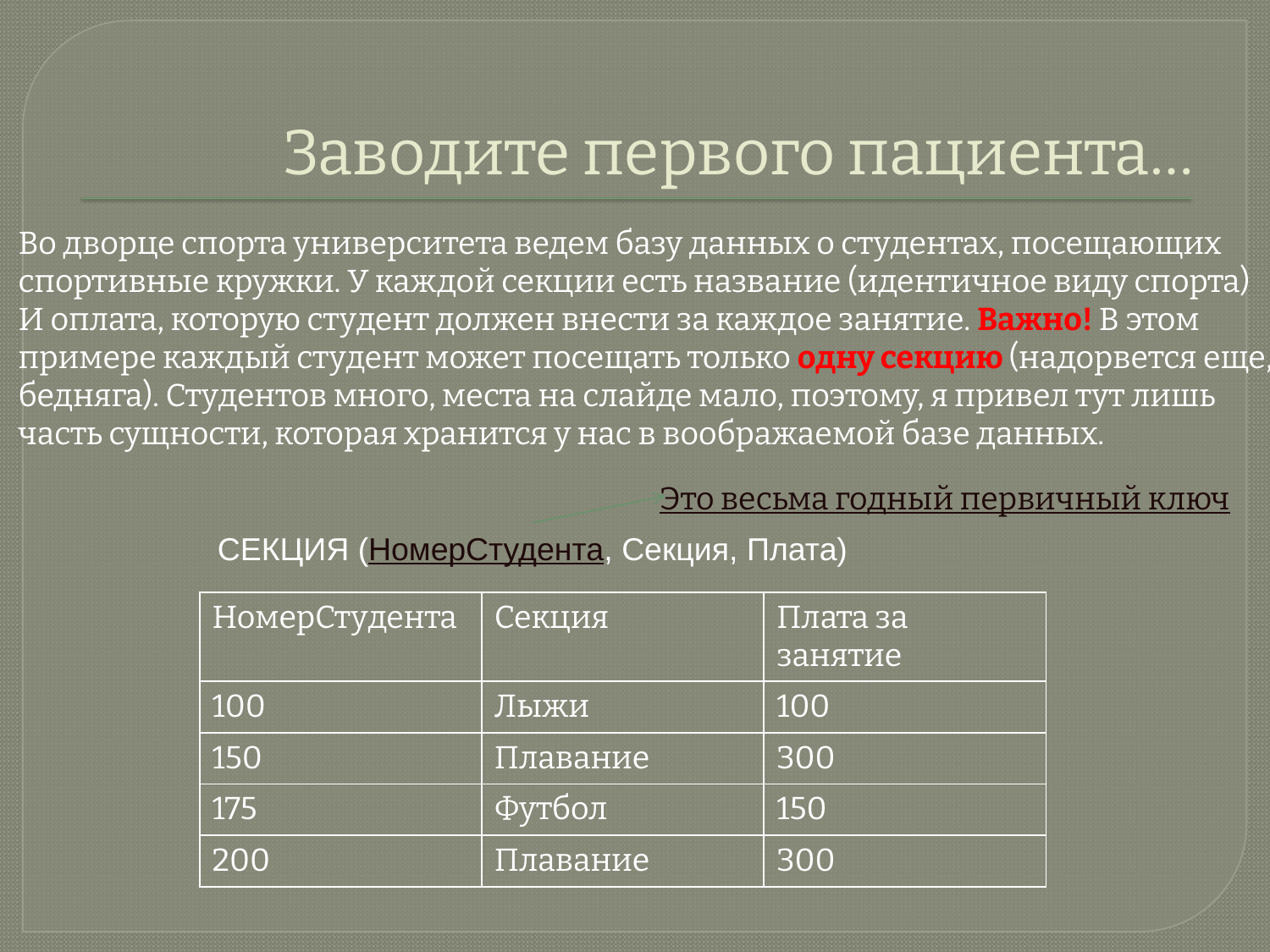

# Заводите первого пациента…
Во дворце спорта университета ведем базу данных о студентах, посещающих
спортивные кружки. У каждой секции есть название (идентичное виду спорта)
И оплата, которую студент должен внести за каждое занятие. Важно! В этом
примере каждый студент может посещать только одну секцию (надорвется еще,
бедняга). Студентов много, места на слайде мало, поэтому, я привел тут лишь
часть сущности, которая хранится у нас в воображаемой базе данных.
Это весьма годный первичный ключ
СЕКЦИЯ (НомерСтудента, Секция, Плата)
| НомерСтудента | Секция | Плата за занятие |
| --- | --- | --- |
| 100 | Лыжи | 100 |
| 150 | Плавание | 300 |
| 175 | Футбол | 150 |
| 200 | Плавание | 300 |